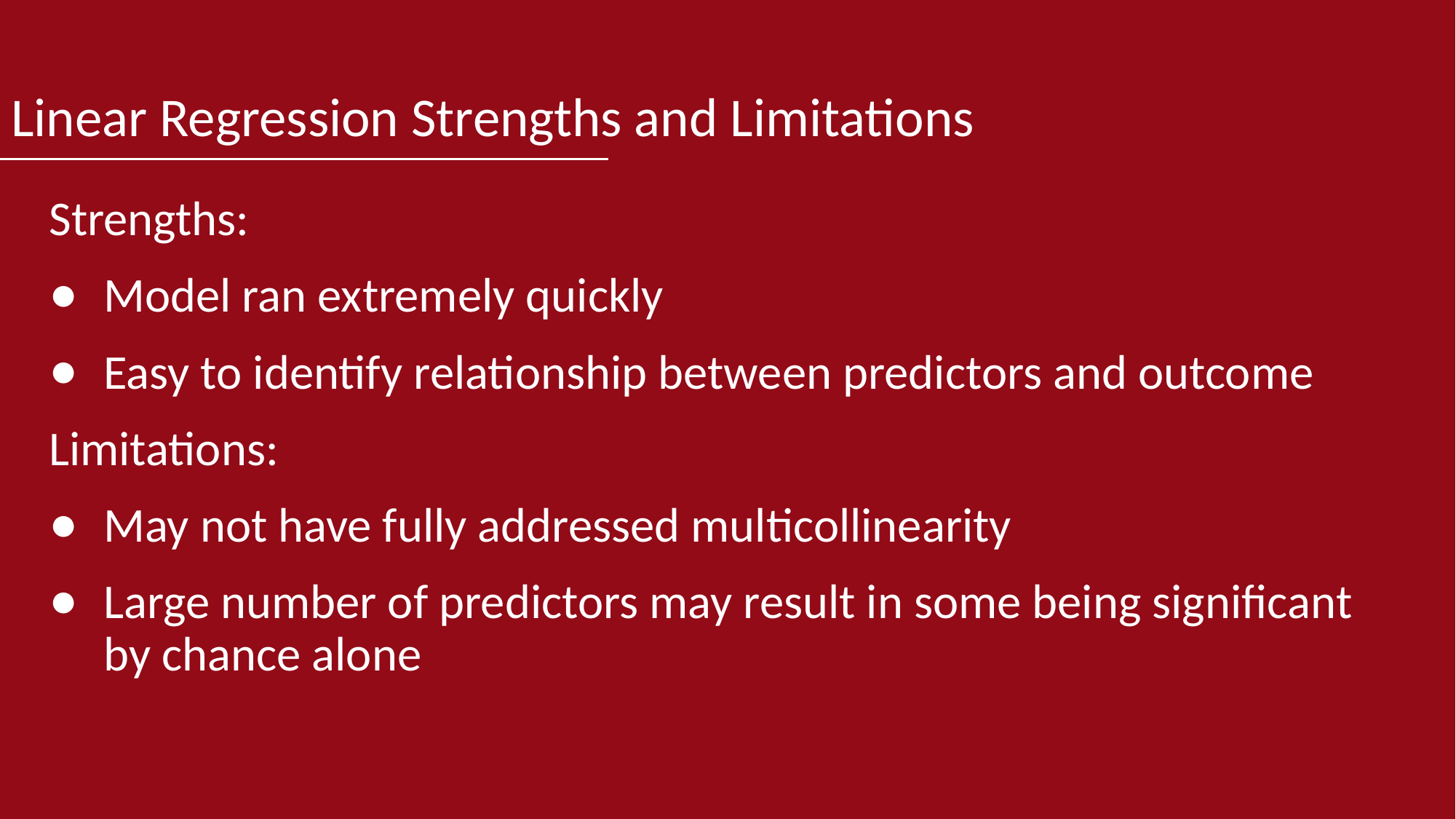

# Linear Regression Strengths and Limitations
Strengths:
Model ran extremely quickly
Easy to identify relationship between predictors and outcome
Limitations:
May not have fully addressed multicollinearity
Large number of predictors may result in some being significant by chance alone